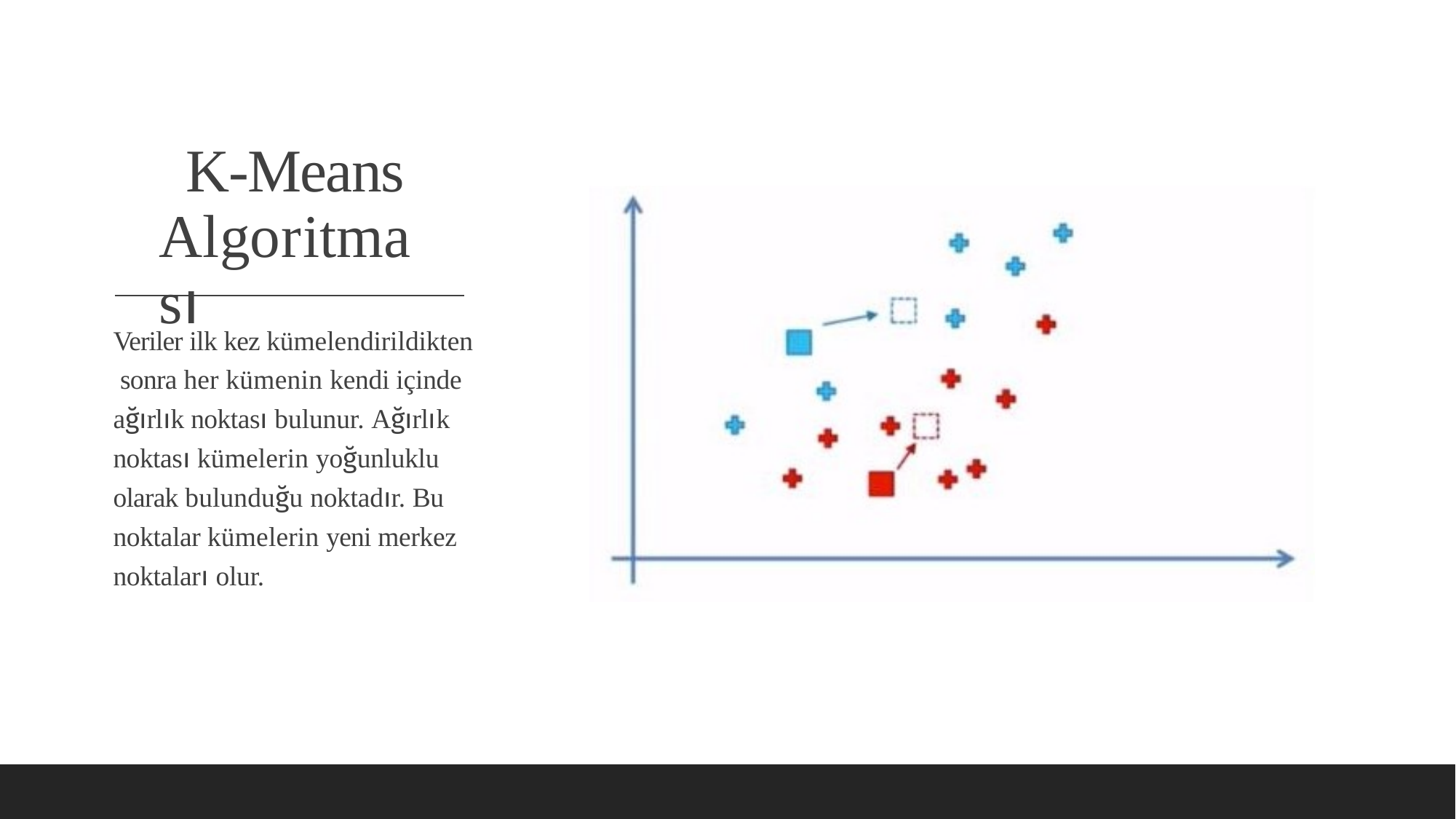

# K-Means  Algoritması

Veriler ilk kez kümelendirildikten  sonra her kümenin kendi içinde  ağırlık noktası bulunur. Ağırlık  noktası kümelerin yoğunluklu  olarak bulunduğu noktadır. Bu  noktalar kümelerin yeni merkez  noktaları olur.